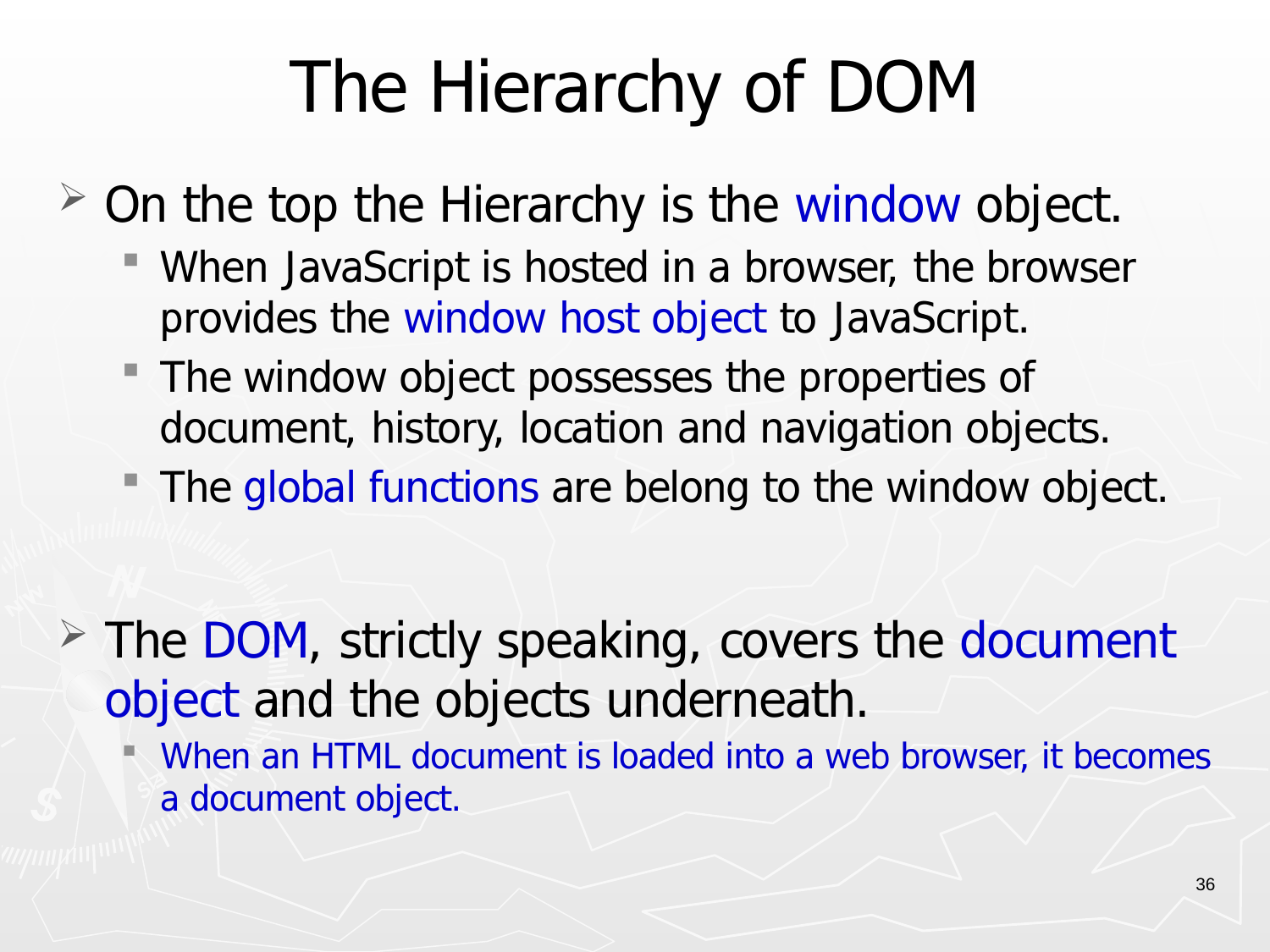

# The Hierarchy of DOM
On the top the Hierarchy is the window object.
When JavaScript is hosted in a browser, the browser provides the window host object to JavaScript.
The window object possesses the properties of document, history, location and navigation objects.
The global functions are belong to the window object.

The DOM, strictly speaking, covers the document object and the objects underneath.
When an HTML document is loaded into a web browser, it becomes a document object.
36